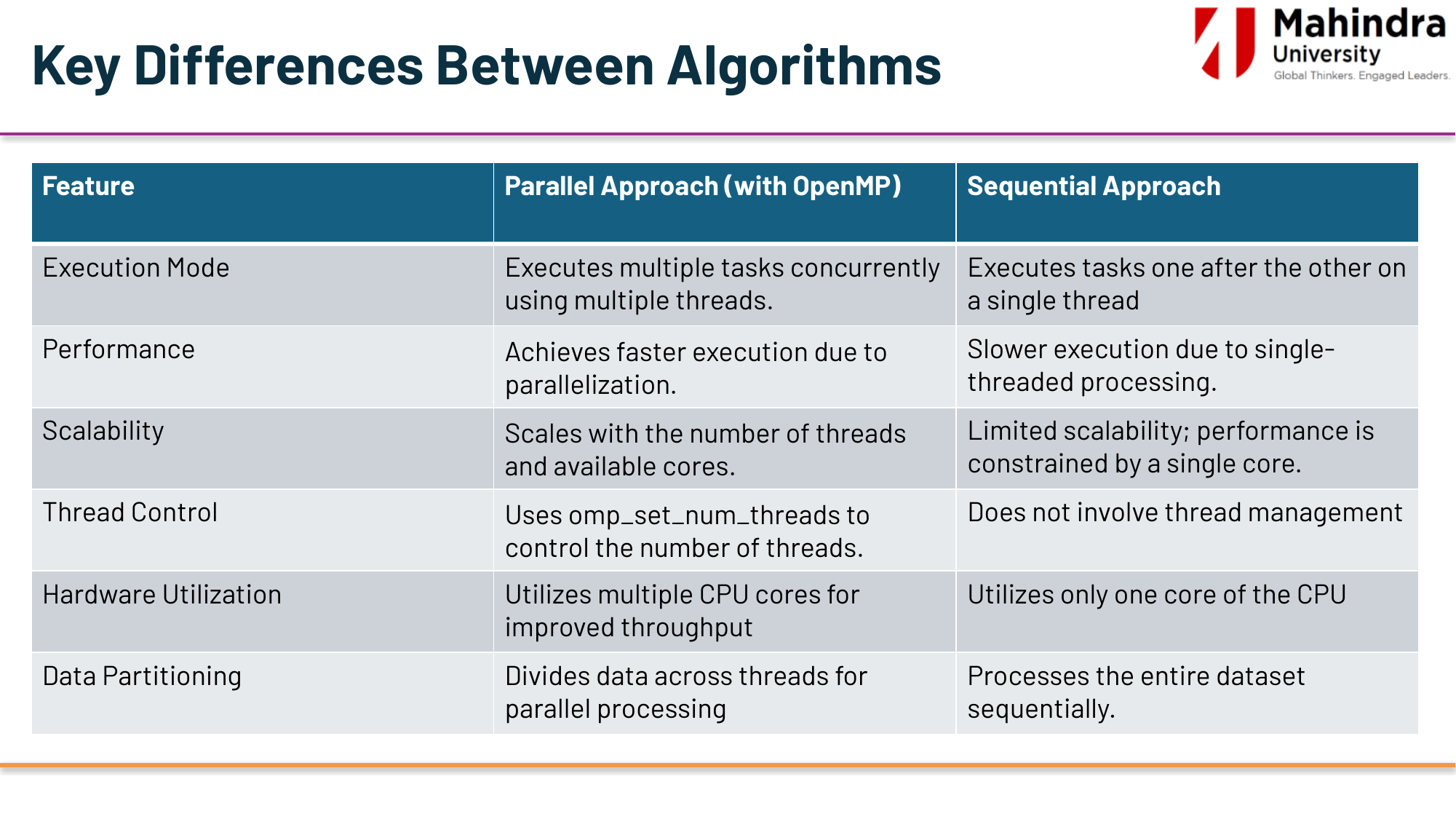

# Key Differences Between Algorithms
| Feature | Parallel Approach (with OpenMP) | Sequential Approach |
| --- | --- | --- |
| Execution Mode | Executes multiple tasks concurrently using multiple threads. | Executes tasks one after the other on a single thread |
| Performance | Achieves faster execution due to parallelization. | Slower execution due to single-threaded processing. |
| Scalability | Scales with the number of threads and available cores. | Limited scalability; performance is constrained by a single core. |
| Thread Control | Uses omp\_set\_num\_threads to control the number of threads. | Does not involve thread management |
| Hardware Utilization | Utilizes multiple CPU cores for improved throughput | Utilizes only one core of the CPU |
| Data Partitioning | Divides data across threads for parallel processing | Processes the entire dataset sequentially. |